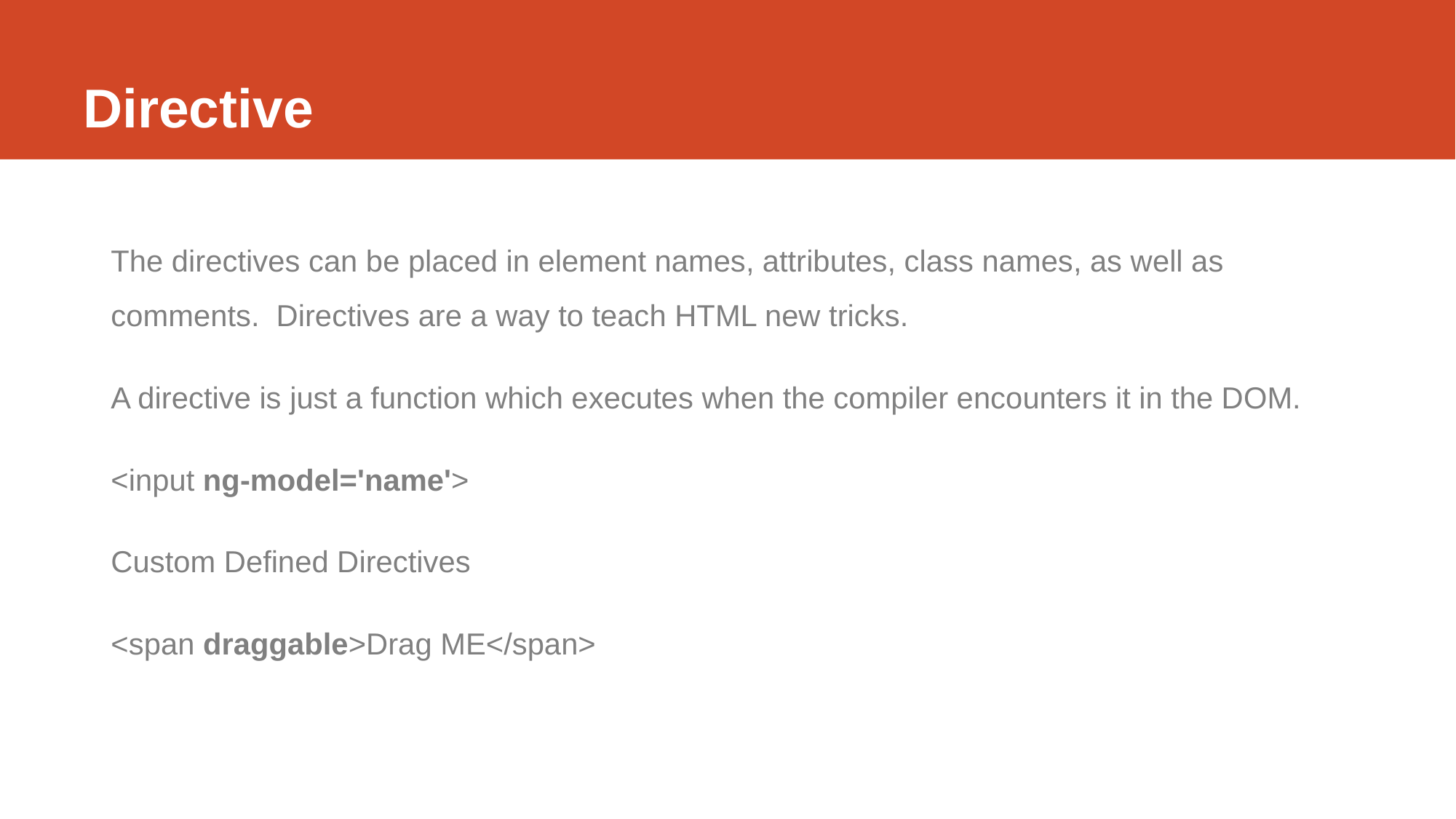

# Directive
The directives can be placed in element names, attributes, class names, as well as comments.  Directives are a way to teach HTML new tricks.
A directive is just a function which executes when the compiler encounters it in the DOM.
<input ng-model='name'>
Custom Defined Directives
<span draggable>Drag ME</span>